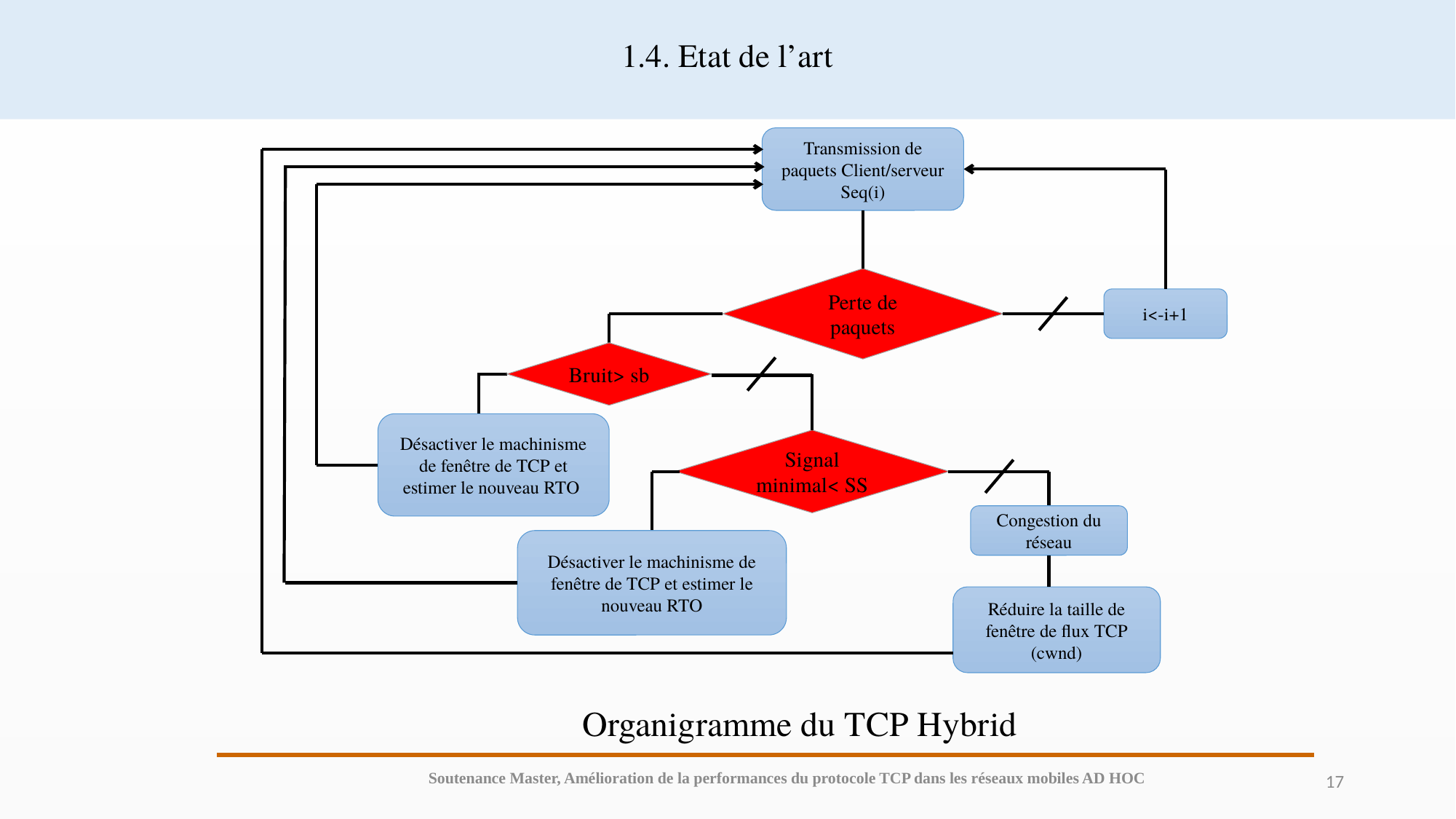

# 1.4. Etat de l’art
Transmission de paquets Client/serveur
Seq(i)
Perte de paquets
i<-i+1
Bruit> sb
Désactiver le machinisme de fenêtre de TCP et estimer le nouveau RTO
Signal minimal< SS
Congestion du réseau
Désactiver le machinisme de fenêtre de TCP et estimer le nouveau RTO
Réduire la taille de fenêtre de flux TCP (cwnd)

Organigramme du TCP Hybrid
Soutenance Master, Amélioration de la performances du protocole TCP dans les réseaux mobiles AD HOC
17